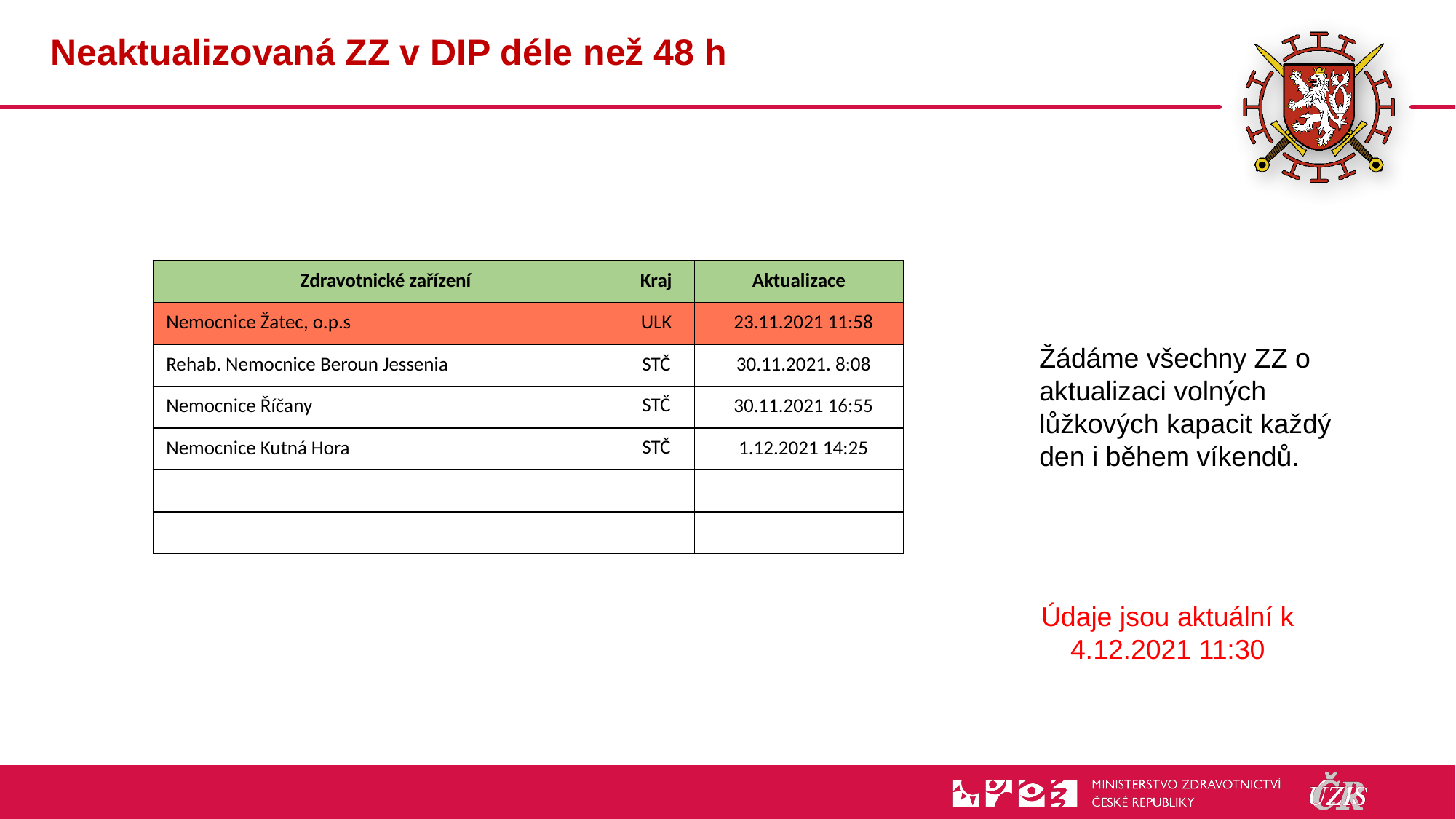

# Neaktualizovaná ZZ v DIP déle než 48 h
| Zdravotnické zařízení | Kraj | Aktualizace |
| --- | --- | --- |
| Nemocnice Žatec, o.p.s | ULK | 23.11.2021 11:58 |
| Rehab. Nemocnice Beroun Jessenia | STČ | 30.11.2021. 8:08 |
| Nemocnice Říčany | STČ | 30.11.2021 16:55 |
| Nemocnice Kutná Hora | STČ | 1.12.2021 14:25 |
|  |  |  |
|  |  |  |
Žádáme všechny ZZ o aktualizaci volných lůžkových kapacit každý den i během víkendů.
Údaje jsou aktuální k 4.12.2021 11:30